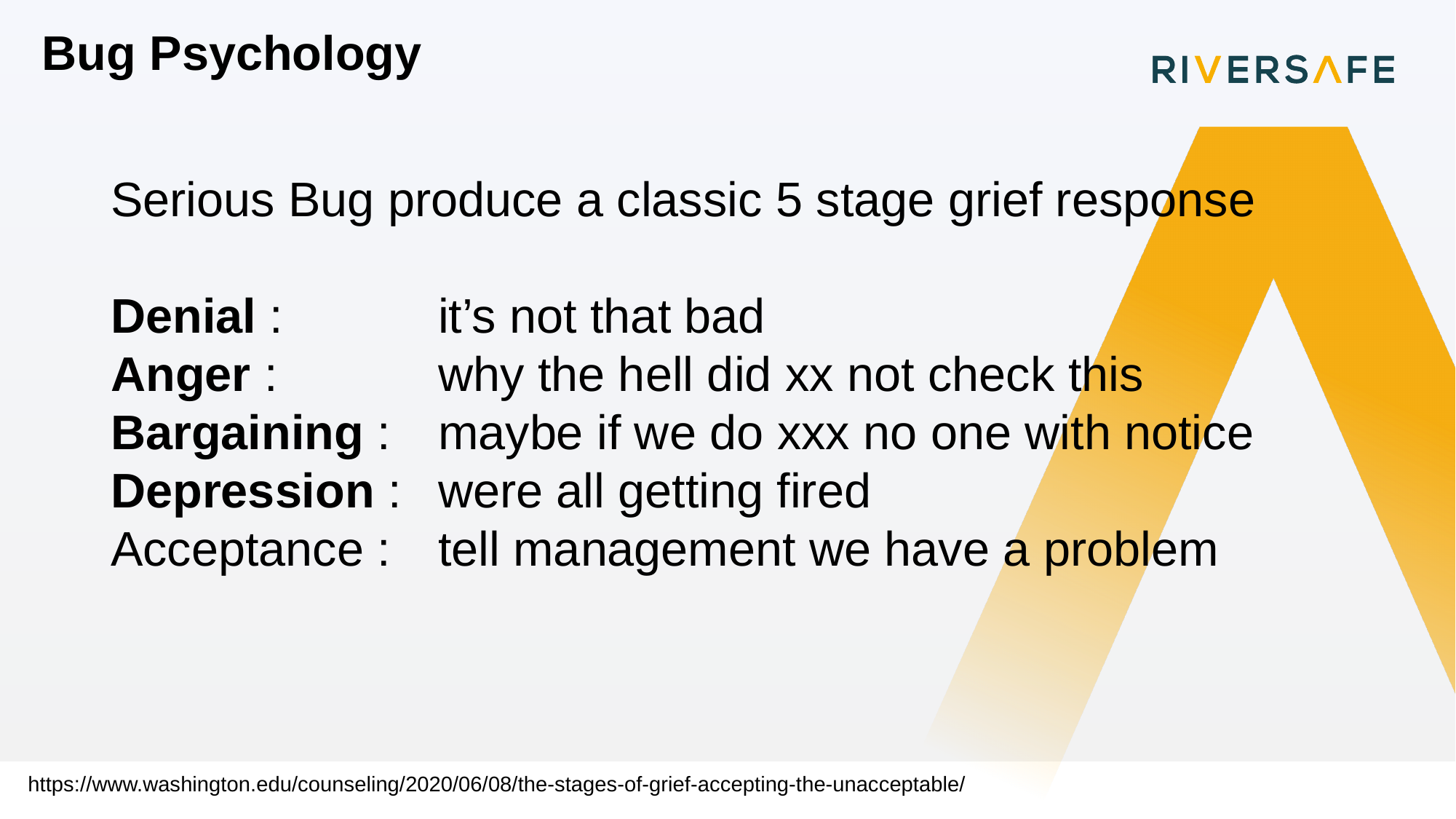

FOR INTERNAL USE ONLY
# Bug Psychology
Serious Bug produce a classic 5 stage grief response

Denial : 		it’s not that bad
Anger : 		why the hell did xx not check this
Bargaining : 	maybe if we do xxx no one with notice
Depression : 	were all getting fired
Acceptance :	tell management we have a problem
https://www.washington.edu/counseling/2020/06/08/the-stages-of-grief-accepting-the-unacceptable/